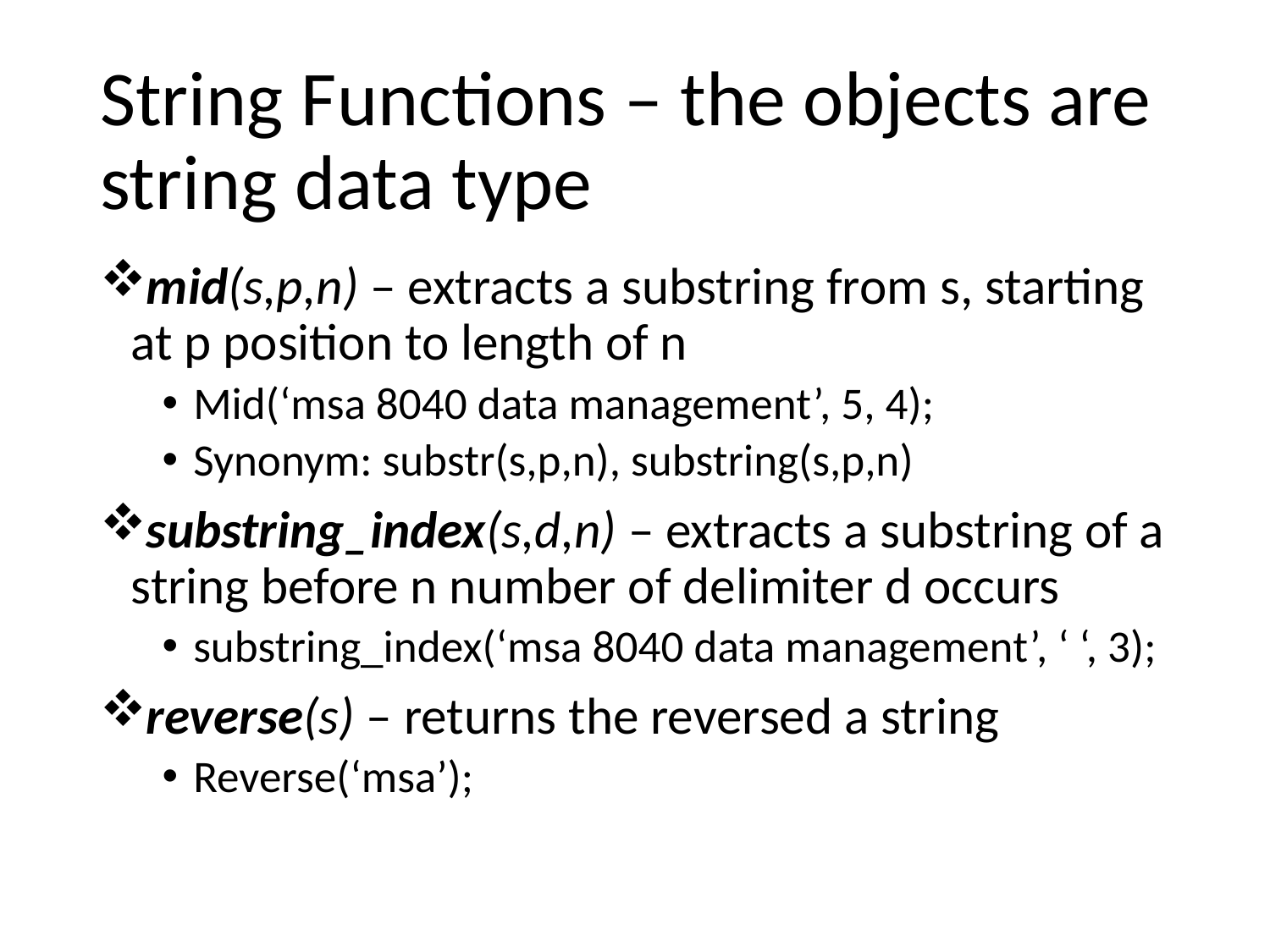

# String Functions – the objects are string data type
mid(s,p,n) – extracts a substring from s, starting at p position to length of n
Mid(‘msa 8040 data management’, 5, 4);
Synonym: substr(s,p,n), substring(s,p,n)
substring_index(s,d,n) – extracts a substring of a string before n number of delimiter d occurs
substring_index(‘msa 8040 data management’, ‘ ‘, 3);
reverse(s) – returns the reversed a string
Reverse(‘msa’);